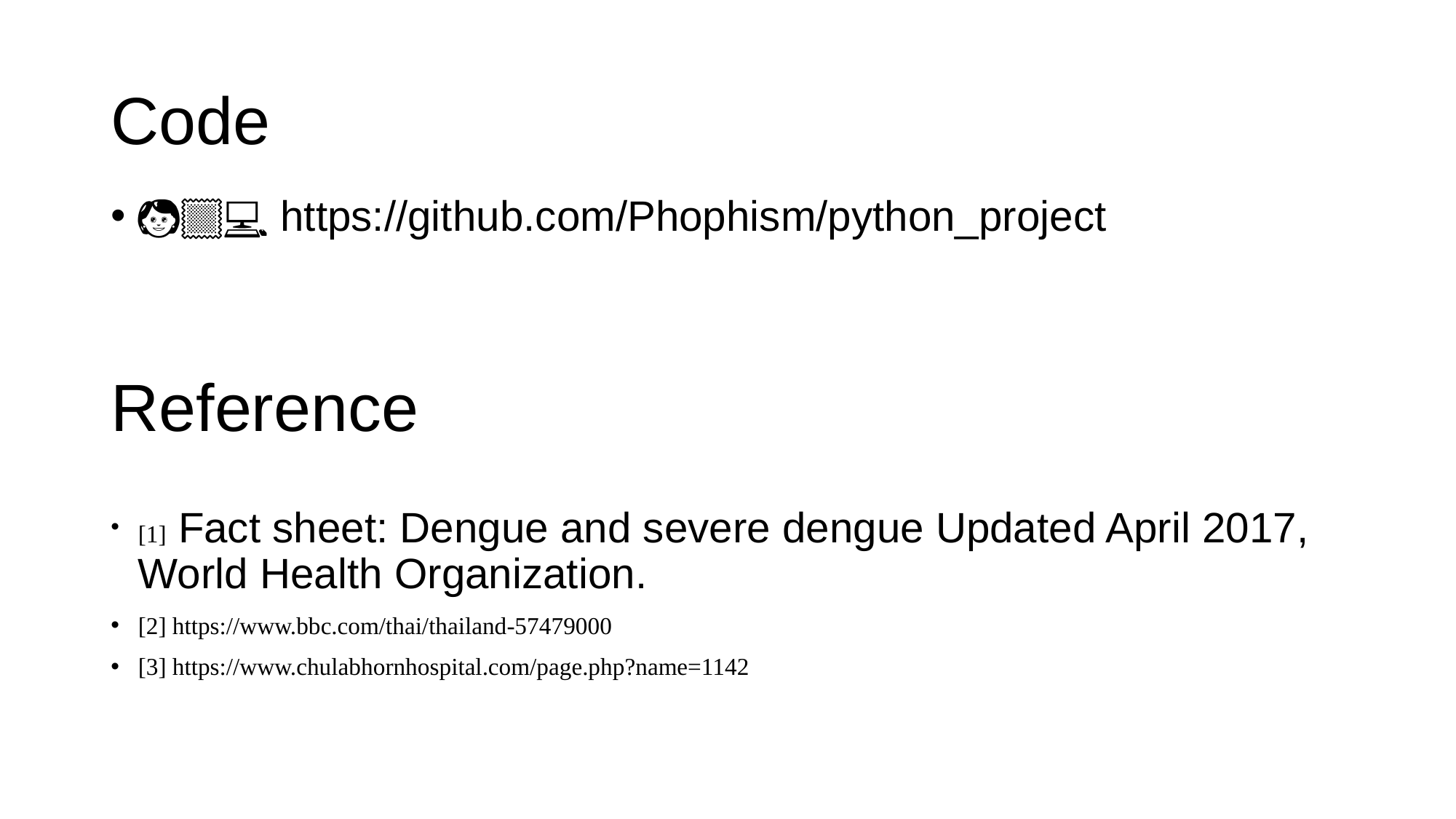

# Code
👩🏼‍💻 https://github.com/Phophism/python_project
Reference
[1] Fact sheet: Dengue and severe dengue Updated April 2017, World Health Organization.
[2] https://www.bbc.com/thai/thailand-57479000
[3] https://www.chulabhornhospital.com/page.php?name=1142